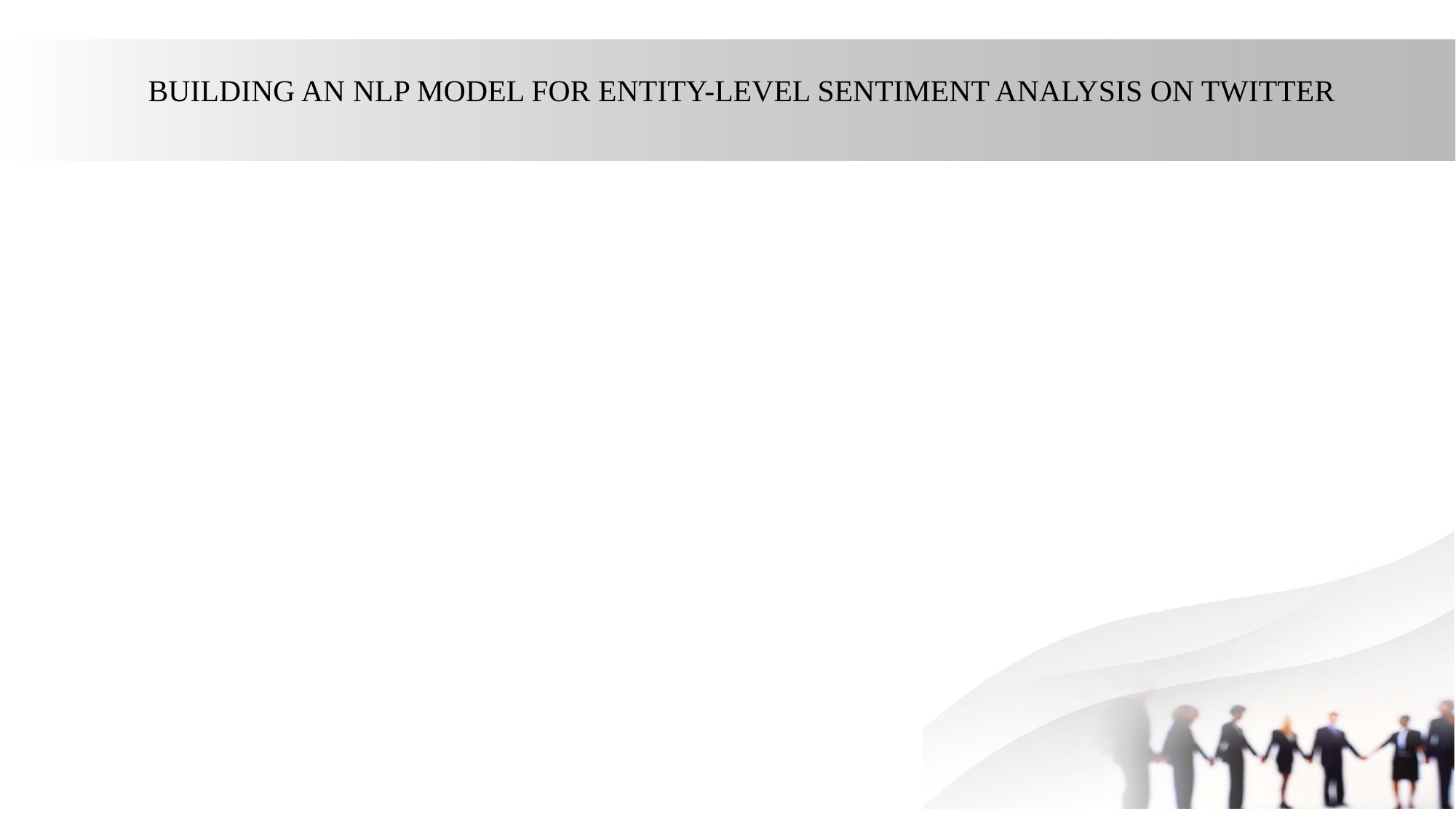

# BUILDING AN NLP MODEL FOR ENTITY-LEVEL SENTIMENT ANALYSIS ON TWITTER